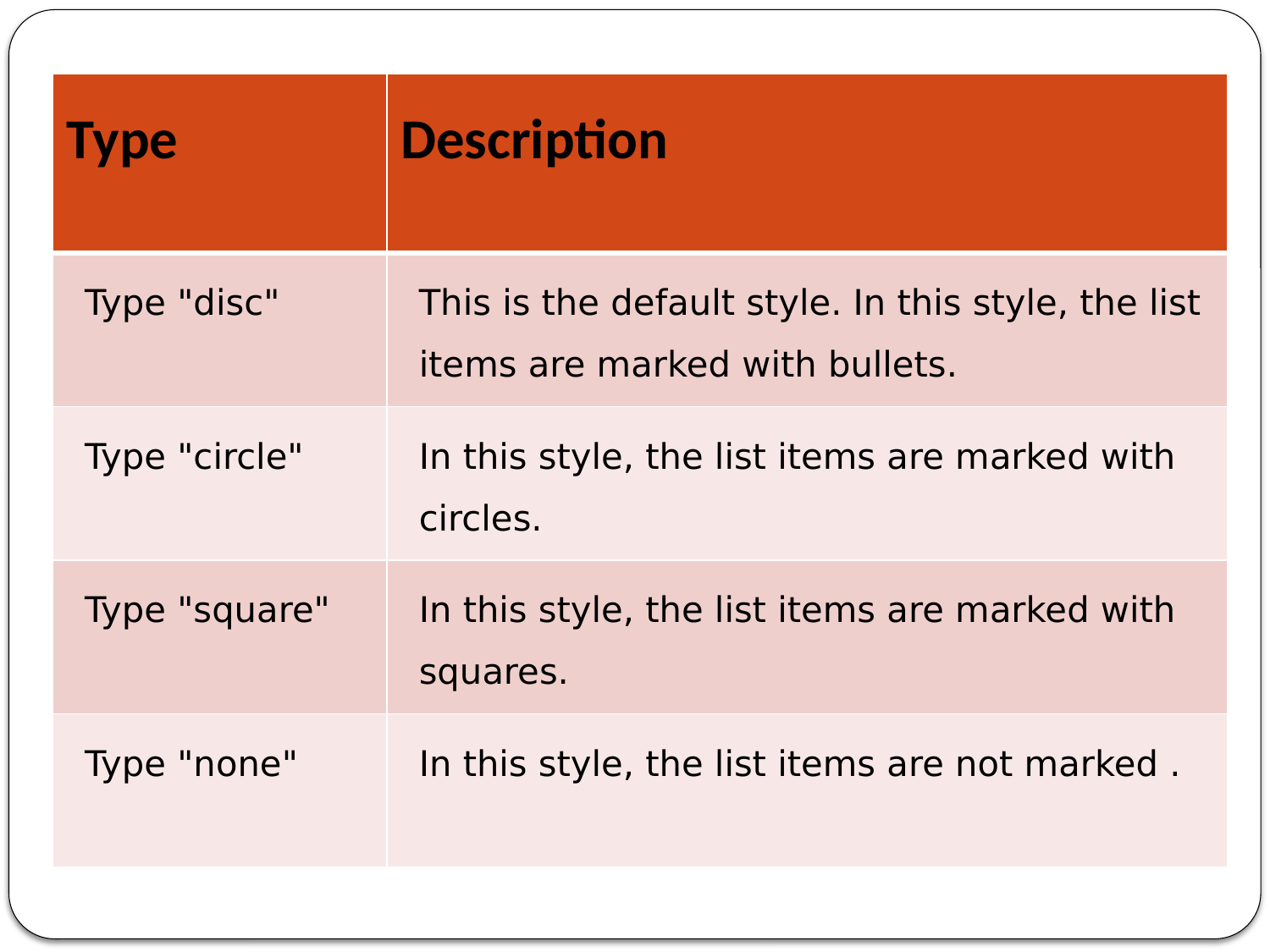

| Type | Description |
| --- | --- |
| Type "disc" | This is the default style. In this style, the list items are marked with bullets. |
| Type "circle" | In this style, the list items are marked with circles. |
| Type "square" | In this style, the list items are marked with squares. |
| Type "none" | In this style, the list items are not marked . |